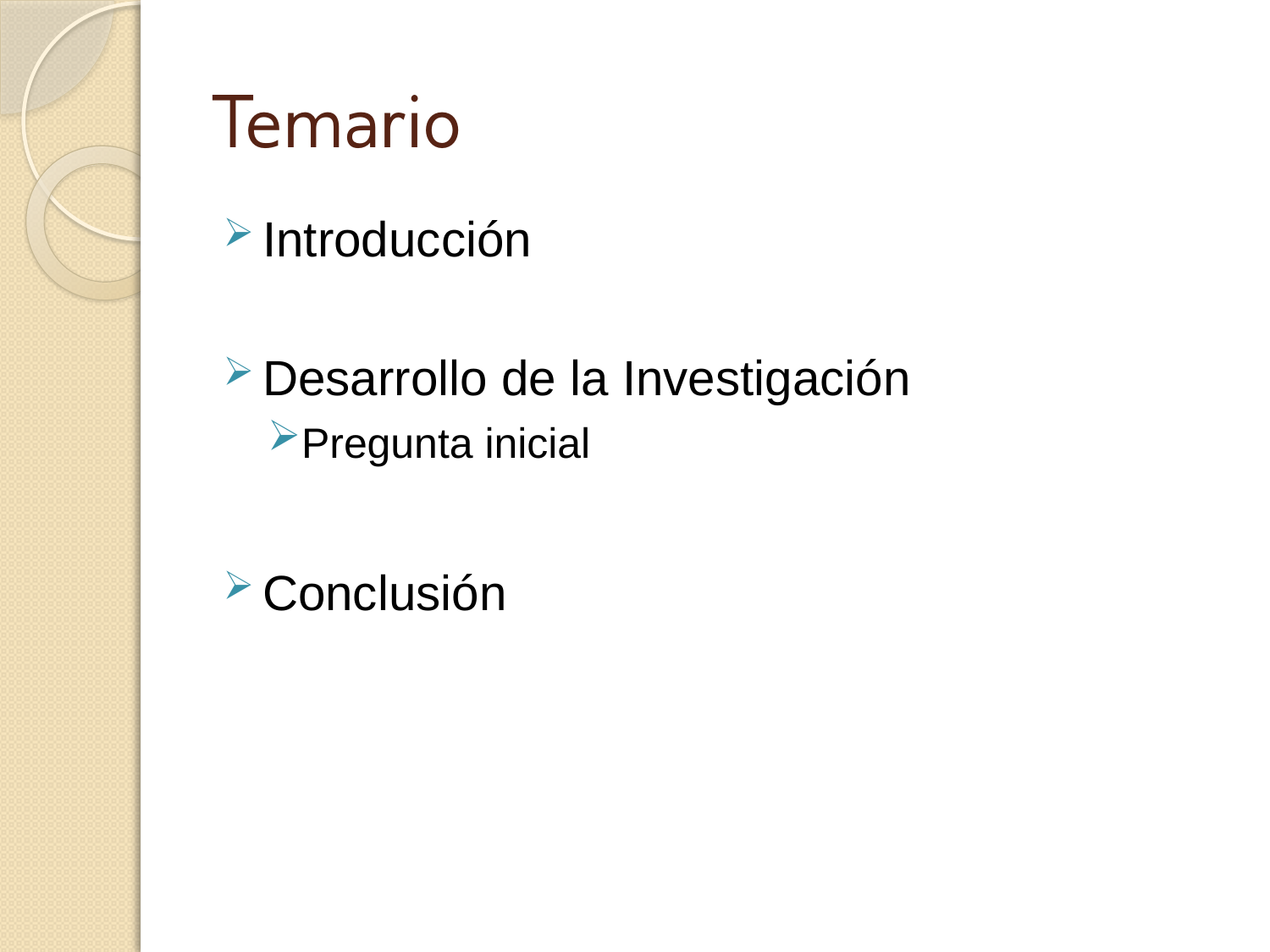

# Temario
Introducción

Desarrollo de la Investigación
Pregunta inicial

Conclusión